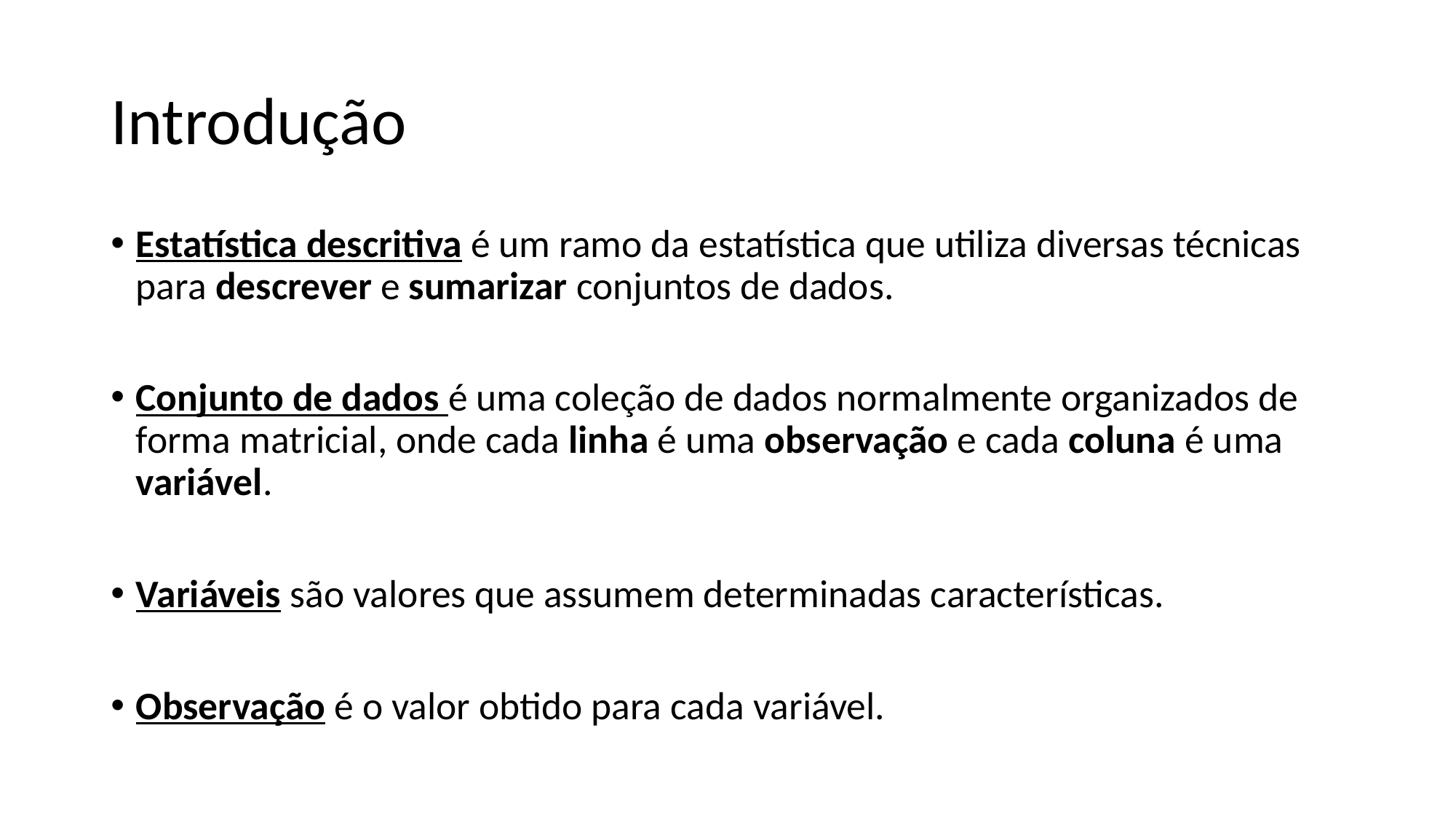

# Introdução
Estatística descritiva é um ramo da estatística que utiliza diversas técnicas para descrever e sumarizar conjuntos de dados.

Conjunto de dados é uma coleção de dados normalmente organizados de forma matricial, onde cada linha é uma observação e cada coluna é uma variável.

Variáveis são valores que assumem determinadas características.

Observação é o valor obtido para cada variável.